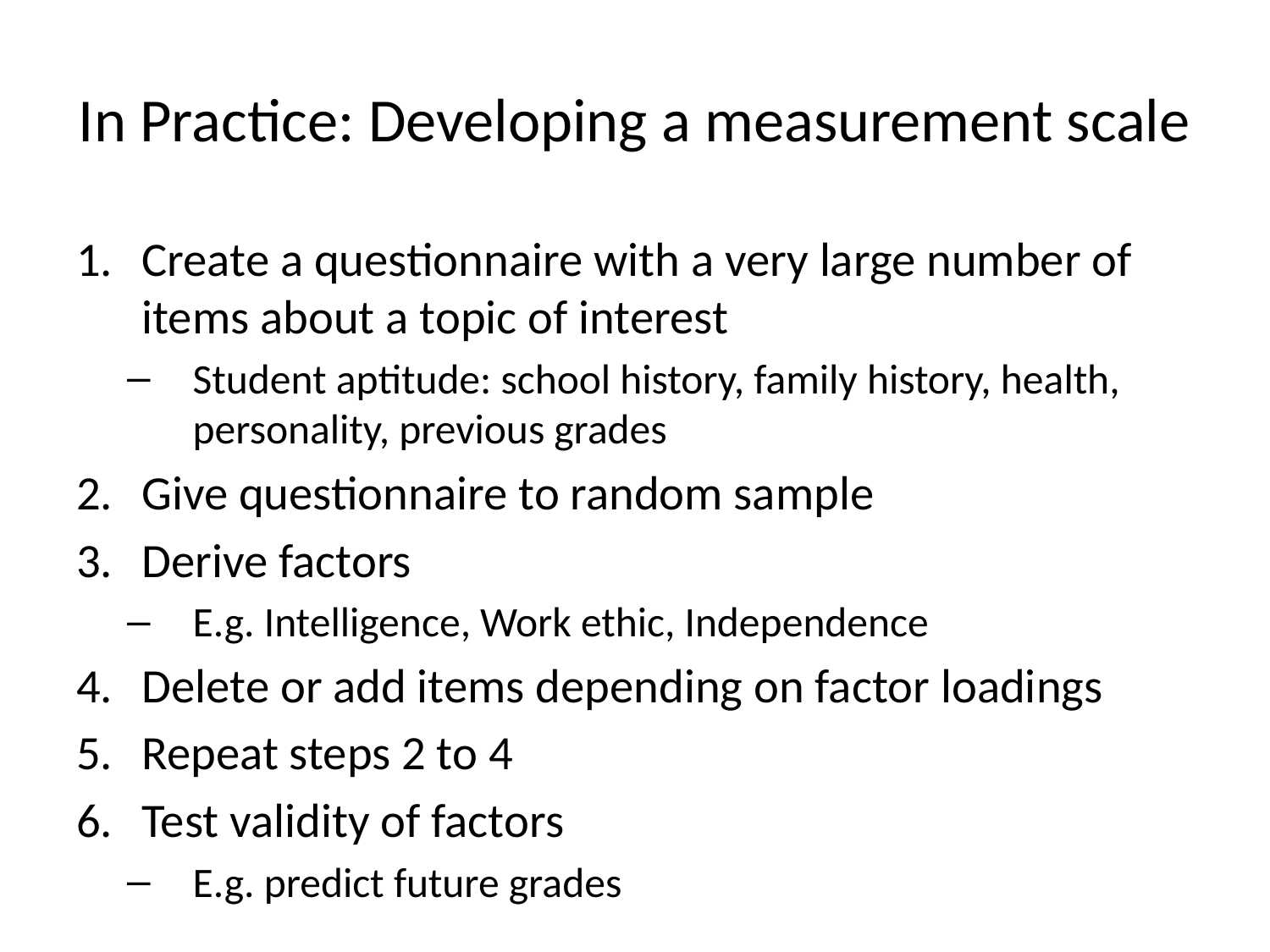

# In Practice: Developing a measurement scale
Create a questionnaire with a very large number of items about a topic of interest
Student aptitude: school history, family history, health, personality, previous grades
Give questionnaire to random sample
Derive factors
E.g. Intelligence, Work ethic, Independence
Delete or add items depending on factor loadings
Repeat steps 2 to 4
Test validity of factors
E.g. predict future grades